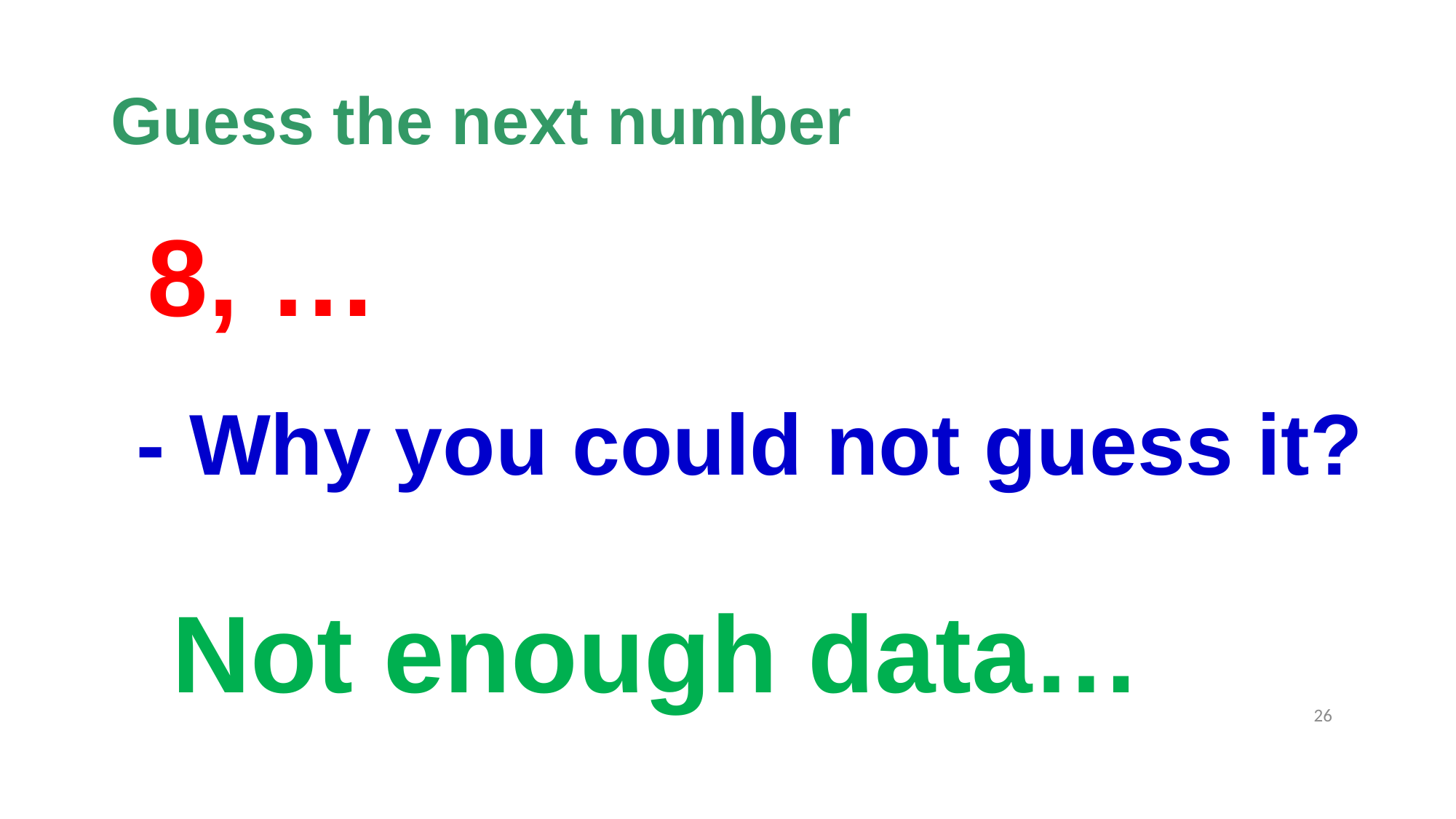

# Guess the next number
8, …
- Why you could not guess it?
Not enough data…
26